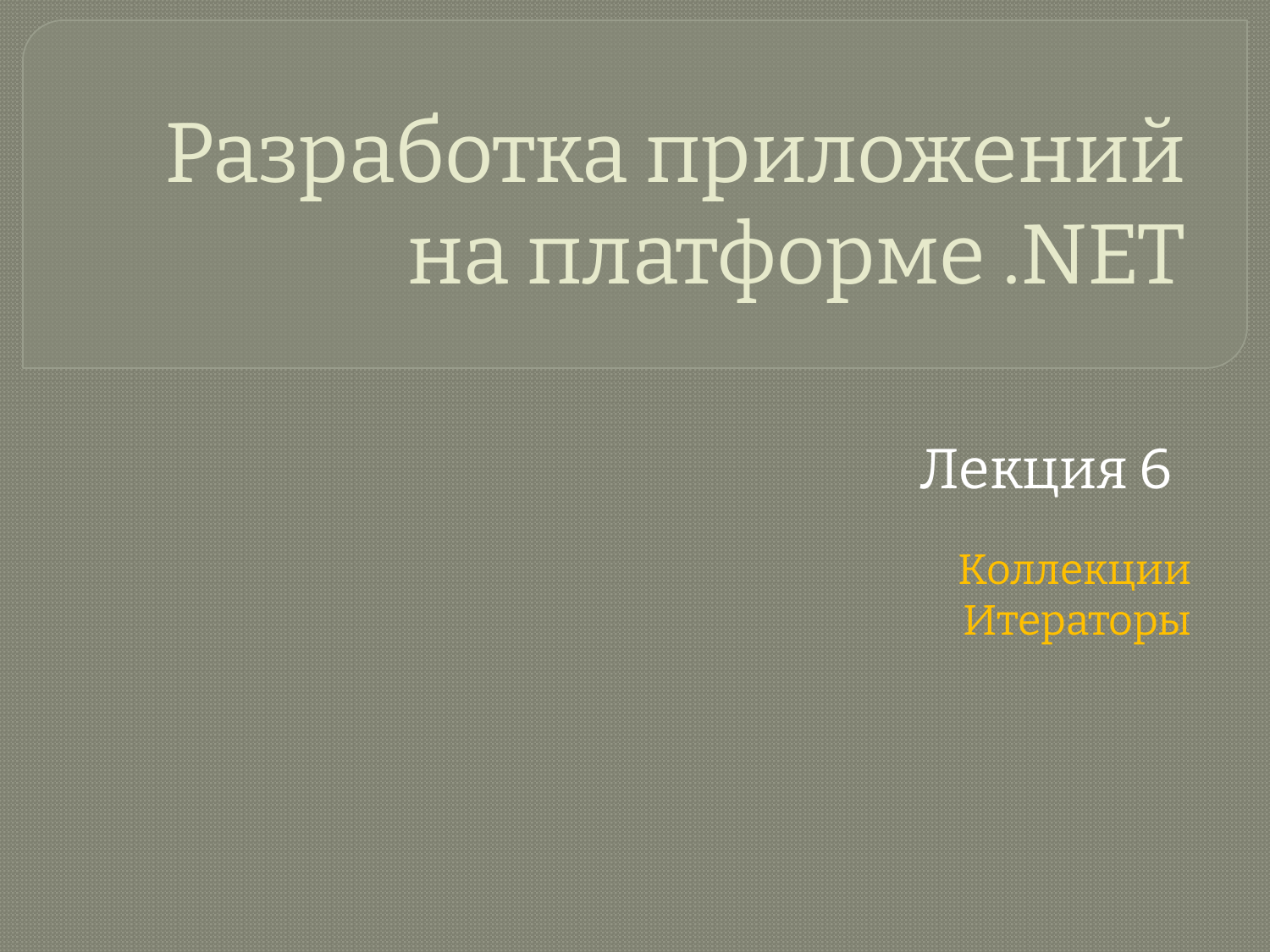

# Разработка приложений на платформе .NET
Лекция 6
Коллекции
Итераторы